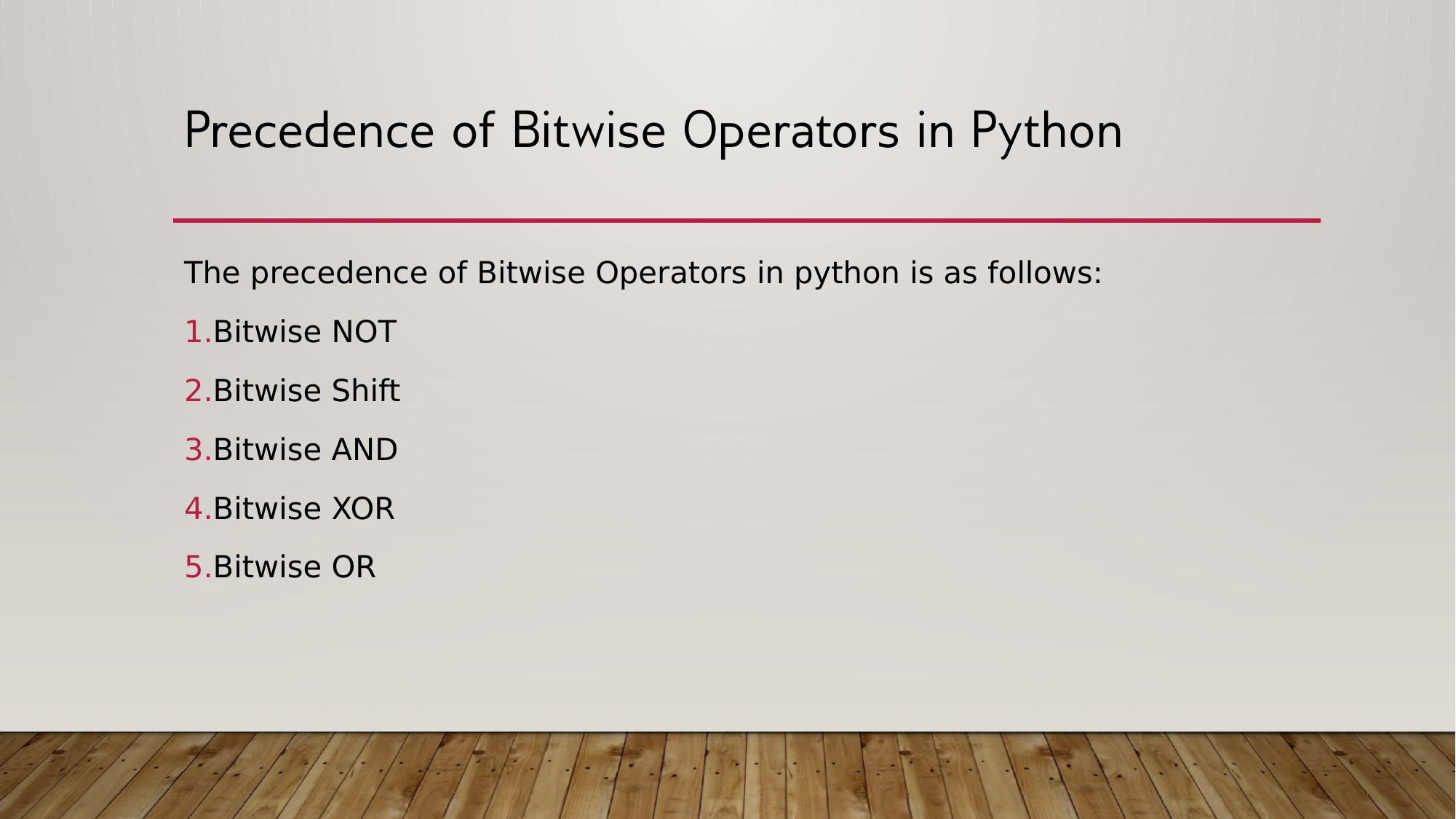

# Precedence of Bitwise Operators in Python
The precedence of Bitwise Operators in python is as follows:
Bitwise NOT
Bitwise Shift
Bitwise AND
Bitwise XOR
Bitwise OR